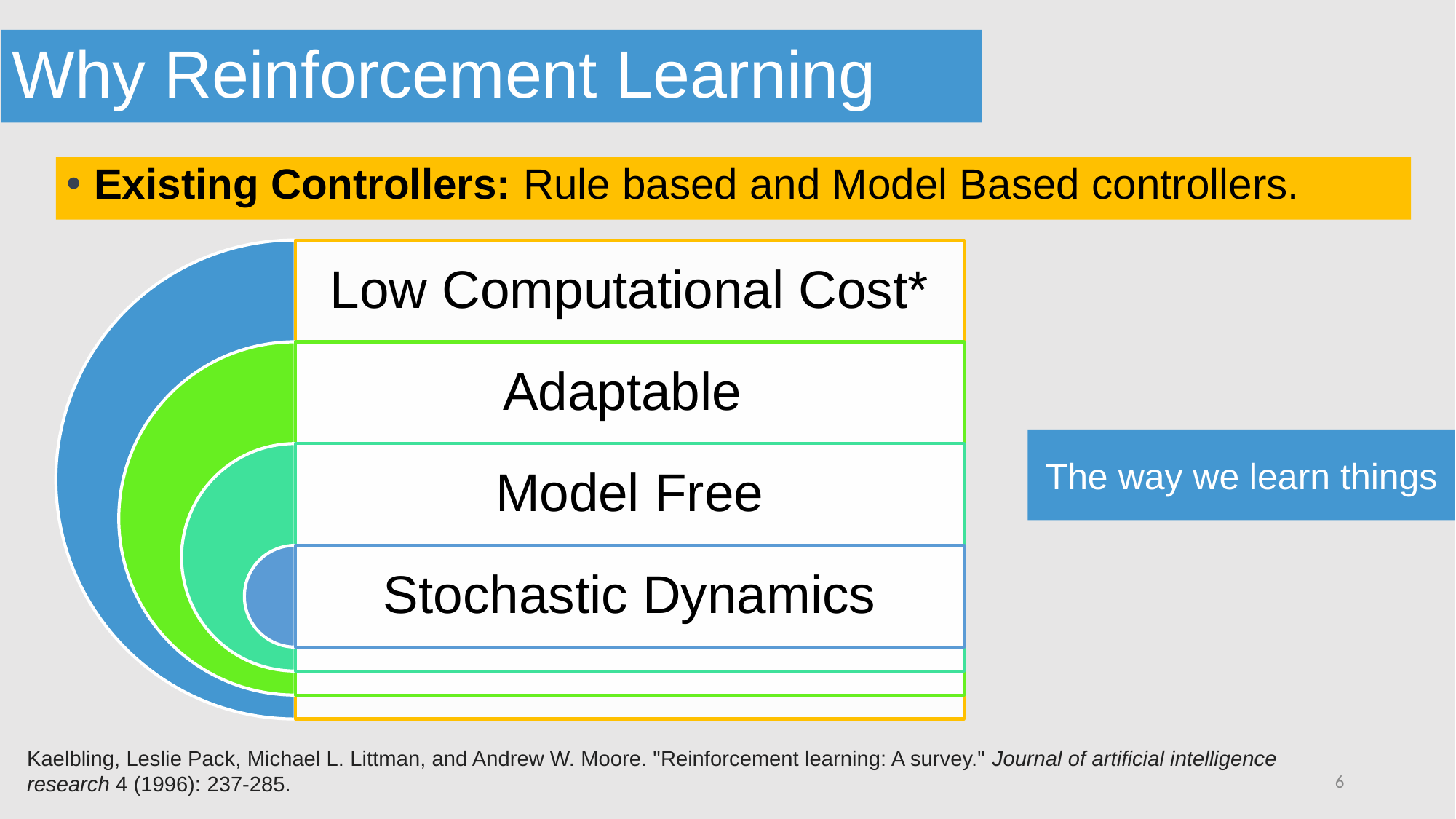

Why Reinforcement Learning
Existing Controllers: Rule based and Model Based controllers.
Low Computational Cost*
Adaptable
Model Free
Stochastic Dynamics
The way we learn things
Kaelbling, Leslie Pack, Michael L. Littman, and Andrew W. Moore. "Reinforcement learning: A survey." Journal of artificial intelligence research 4 (1996): 237-285.
6